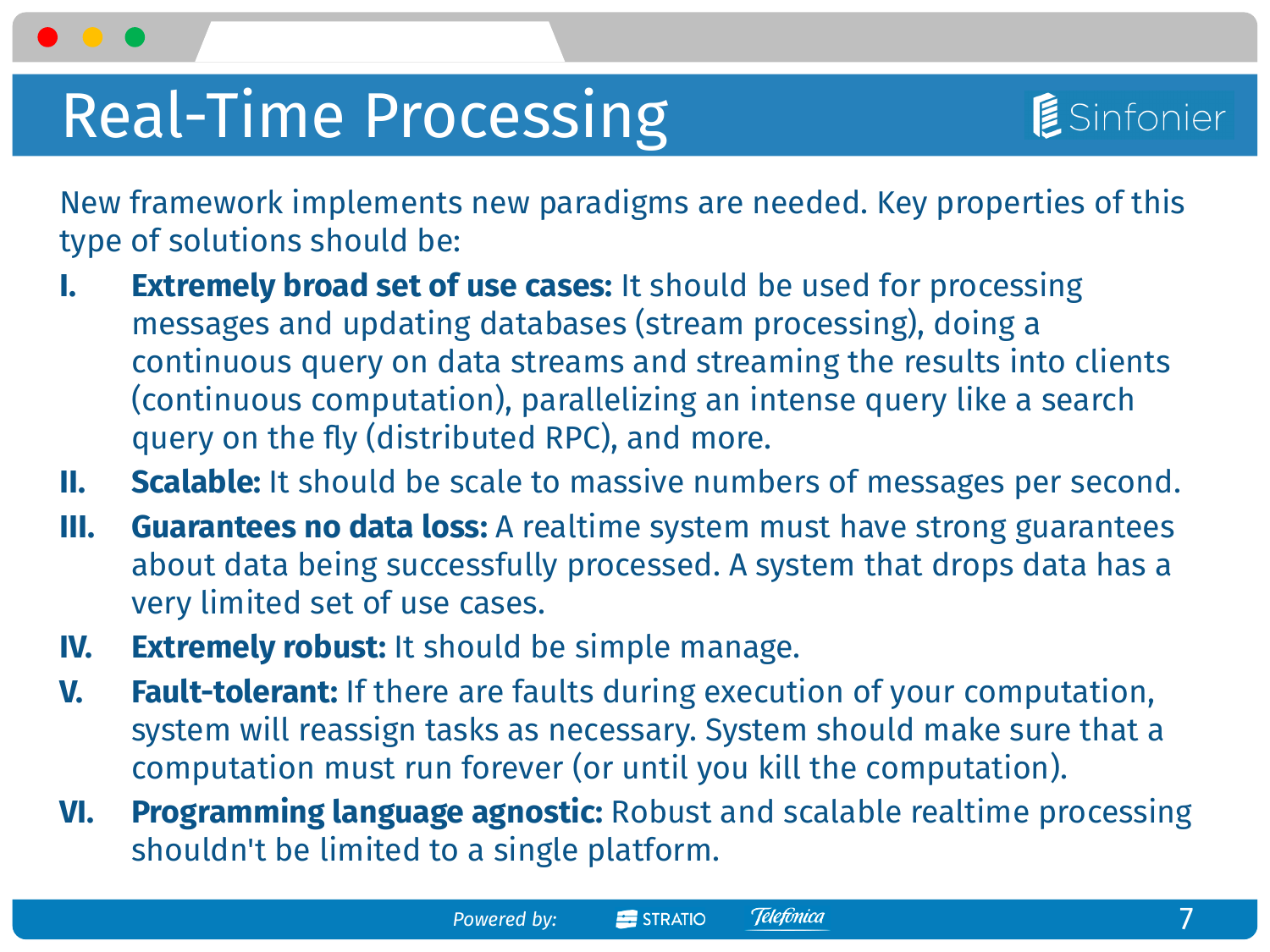

# Real-Time Processing
New framework implements new paradigms are needed. Key properties of this type of solutions should be:
Extremely broad set of use cases: It should be used for processing messages and updating databases (stream processing), doing a continuous query on data streams and streaming the results into clients (continuous computation), parallelizing an intense query like a search query on the fly (distributed RPC), and more.
Scalable: It should be scale to massive numbers of messages per second.
Guarantees no data loss: A realtime system must have strong guarantees about data being successfully processed. A system that drops data has a very limited set of use cases.
Extremely robust: It should be simple manage.
Fault-tolerant: If there are faults during execution of your computation, system will reassign tasks as necessary. System should make sure that a computation must run forever (or until you kill the computation).
Programming language agnostic: Robust and scalable realtime processing shouldn't be limited to a single platform.

7